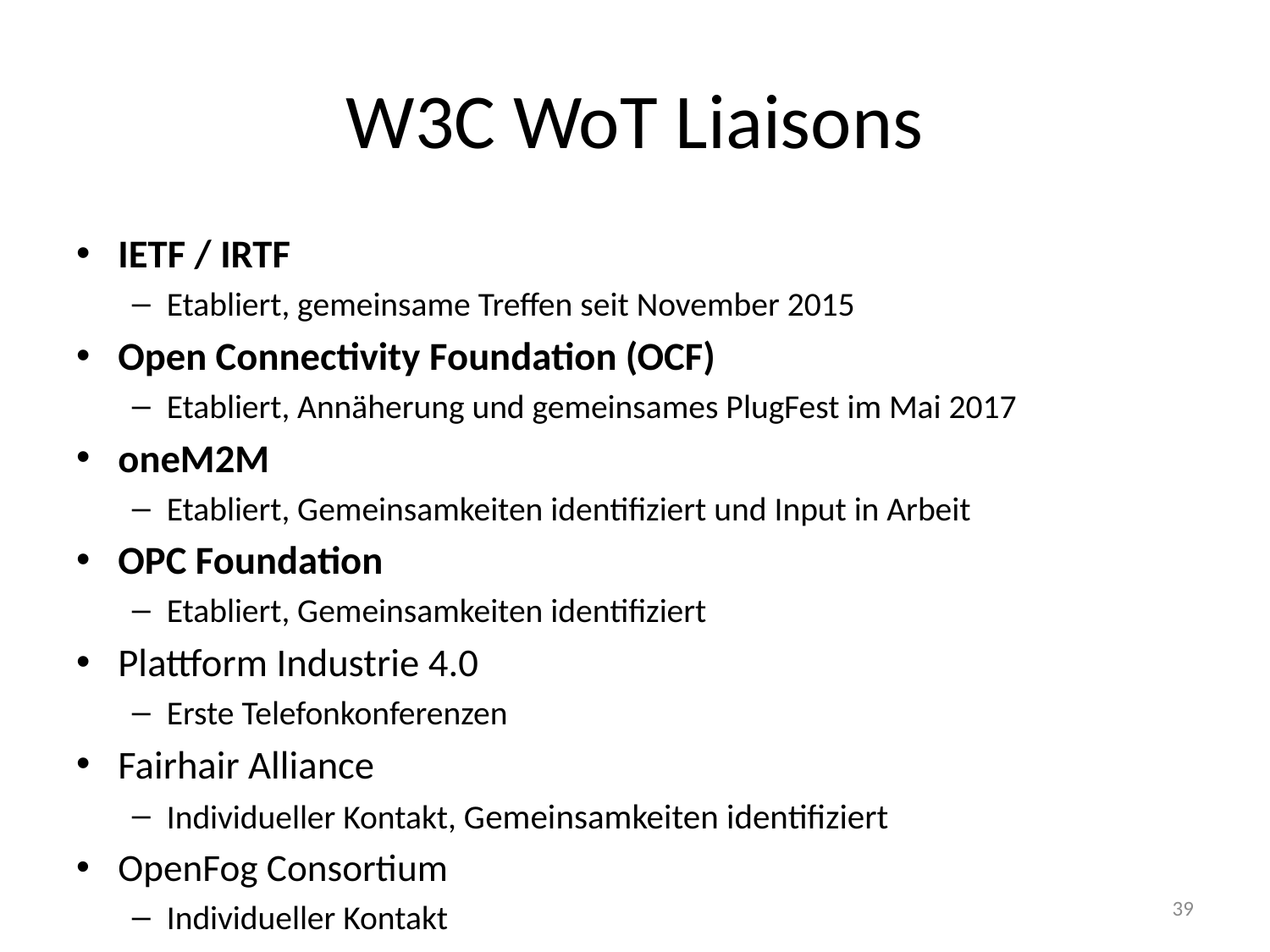

# W3C WoT Liaisons
IETF / IRTF
Etabliert, gemeinsame Treffen seit November 2015
Open Connectivity Foundation (OCF)
Etabliert, Annäherung und gemeinsames PlugFest im Mai 2017
oneM2M
Etabliert, Gemeinsamkeiten identifiziert und Input in Arbeit
OPC Foundation
Etabliert, Gemeinsamkeiten identifiziert
Plattform Industrie 4.0
Erste Telefonkonferenzen
Fairhair Alliance
Individueller Kontakt, Gemeinsamkeiten identifiziert
OpenFog Consortium
Individueller Kontakt
39